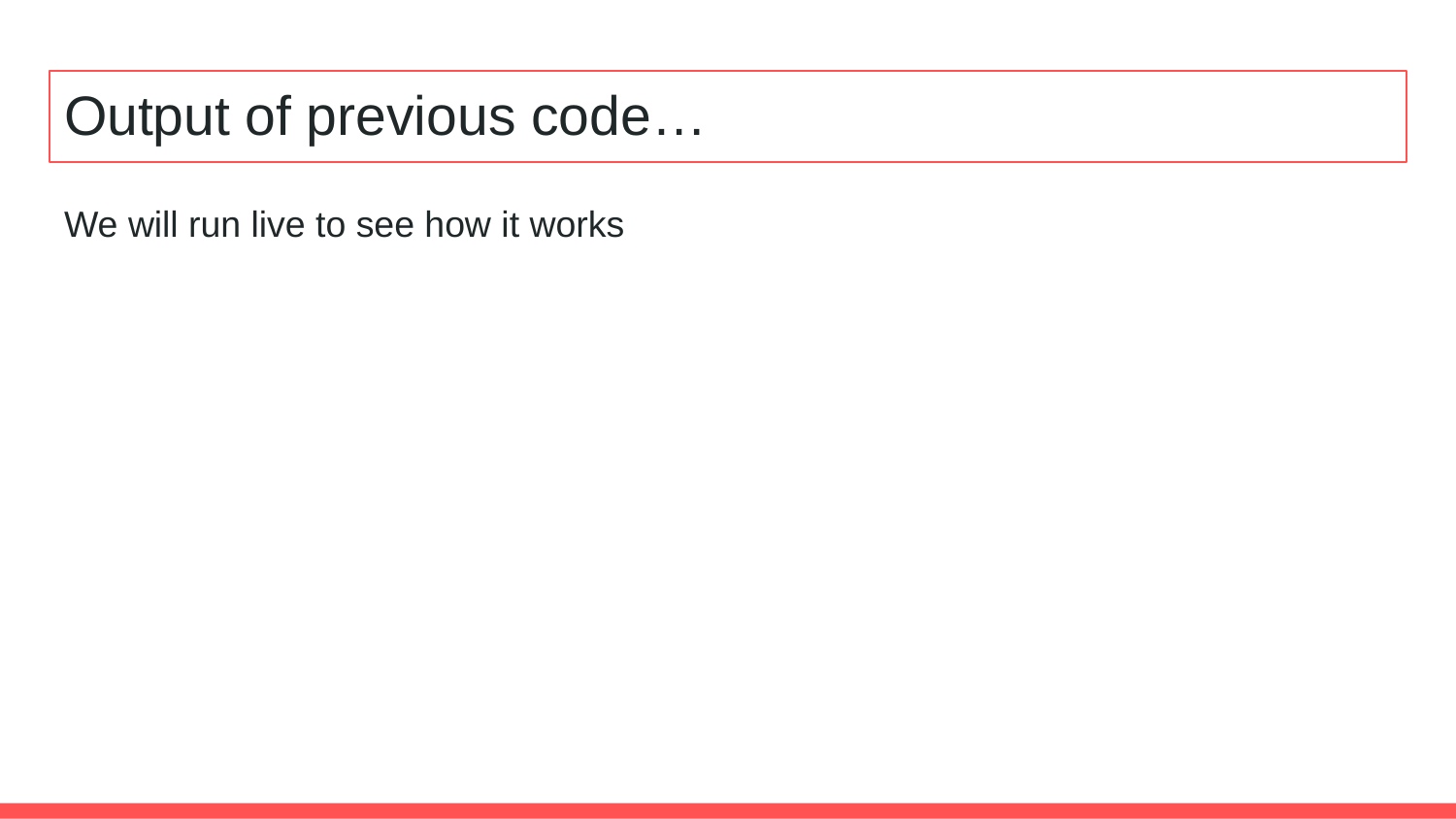

# Output of previous code…
We will run live to see how it works